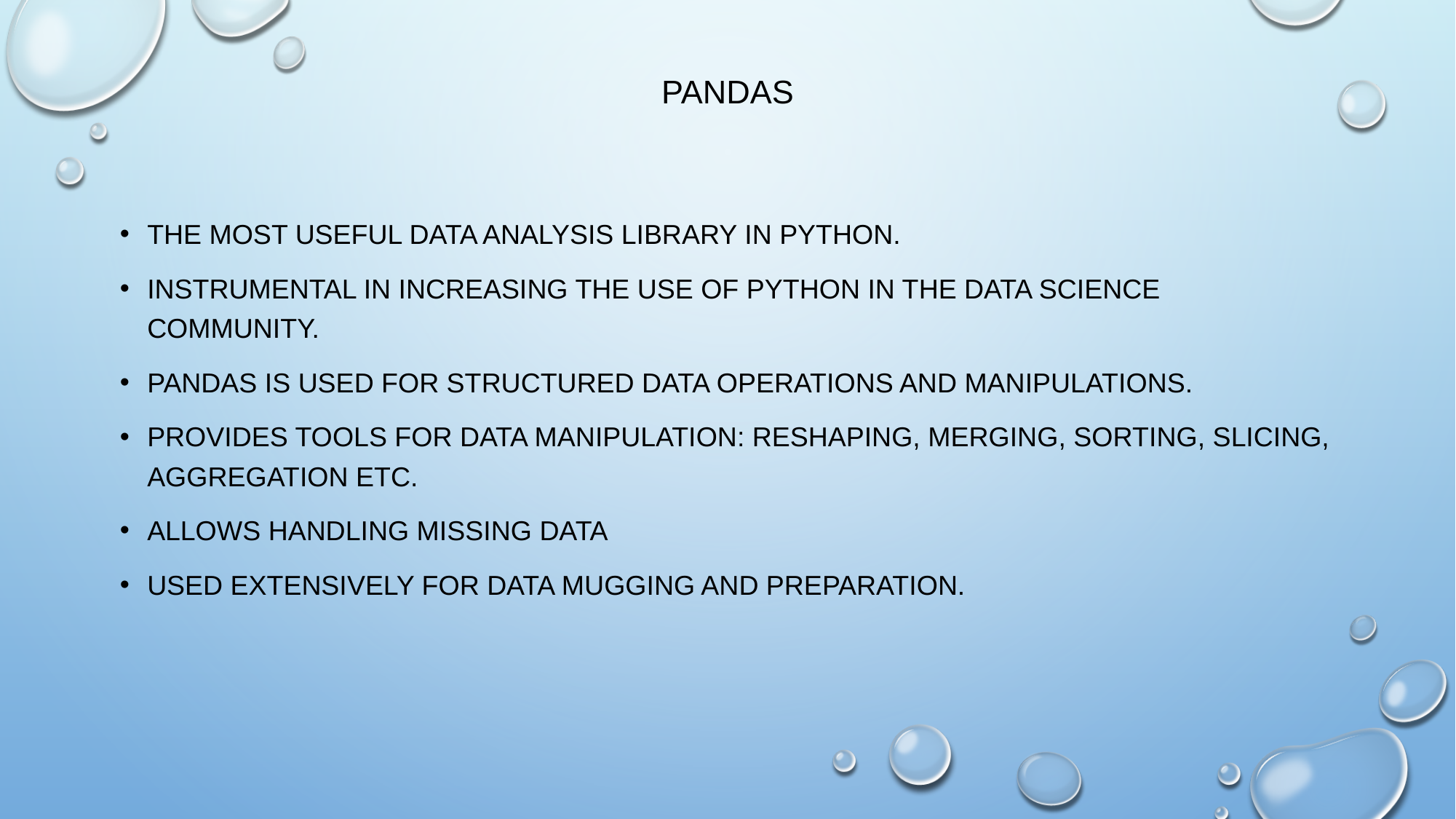

# Pandas
The most useful data analysis library in Python.
Instrumental in increasing the use of Python in the data science community.
Pandas is used for structured data operations and manipulations.
provides tools for data manipulation: reshaping, merging, sorting, slicing, aggregation etc.
allows handling missing data
Used extensively for data mugging and preparation.